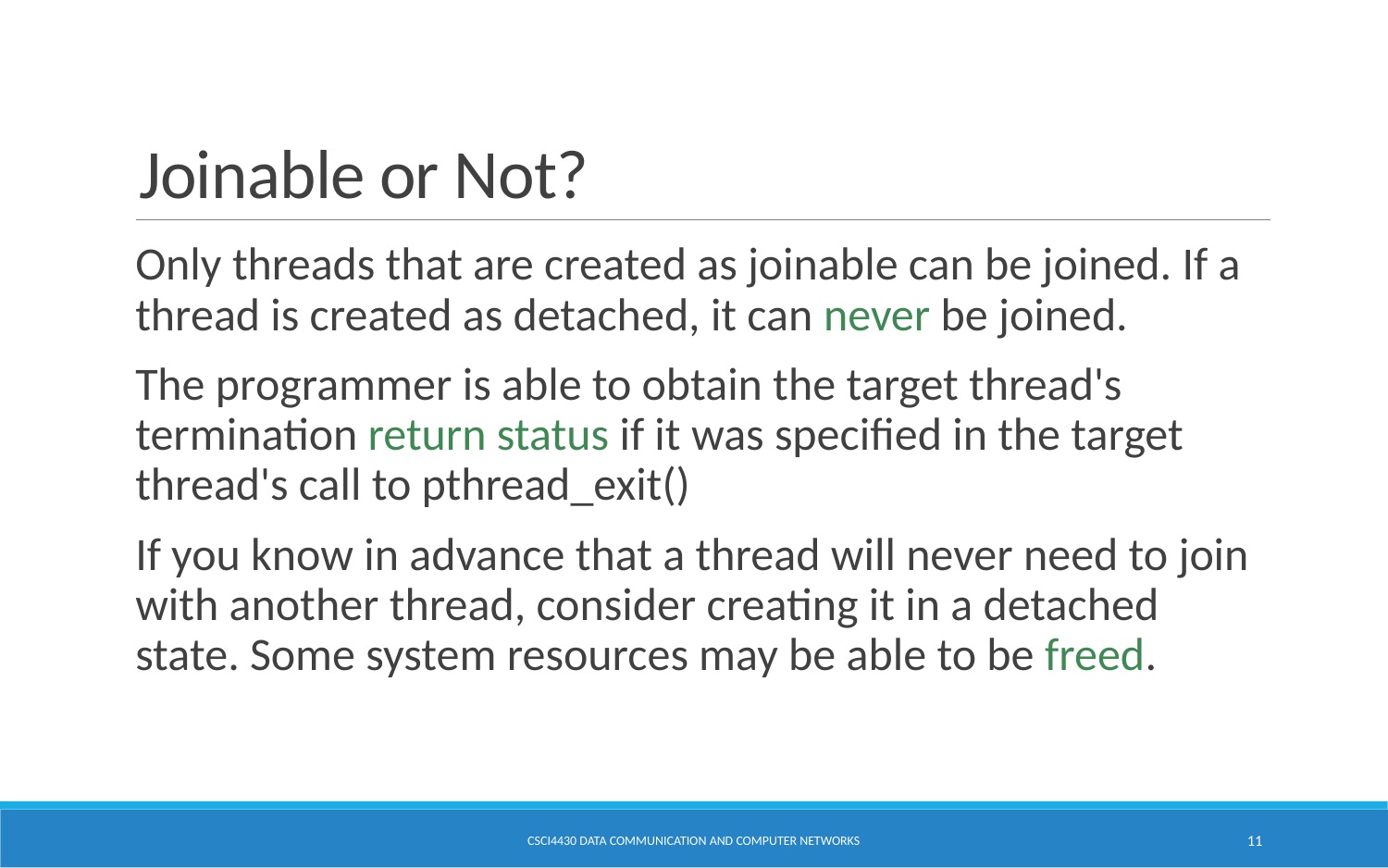

# Joinable or Not?
Only threads that are created as joinable can be joined. If a thread is created as detached, it can never be joined.
The programmer is able to obtain the target thread's termination return status if it was specified in the target thread's call to pthread_exit()
If you know in advance that a thread will never need to join with another thread, consider creating it in a detached state. Some system resources may be able to be freed.
CSCI4430 Data Communication and Computer Networks
11